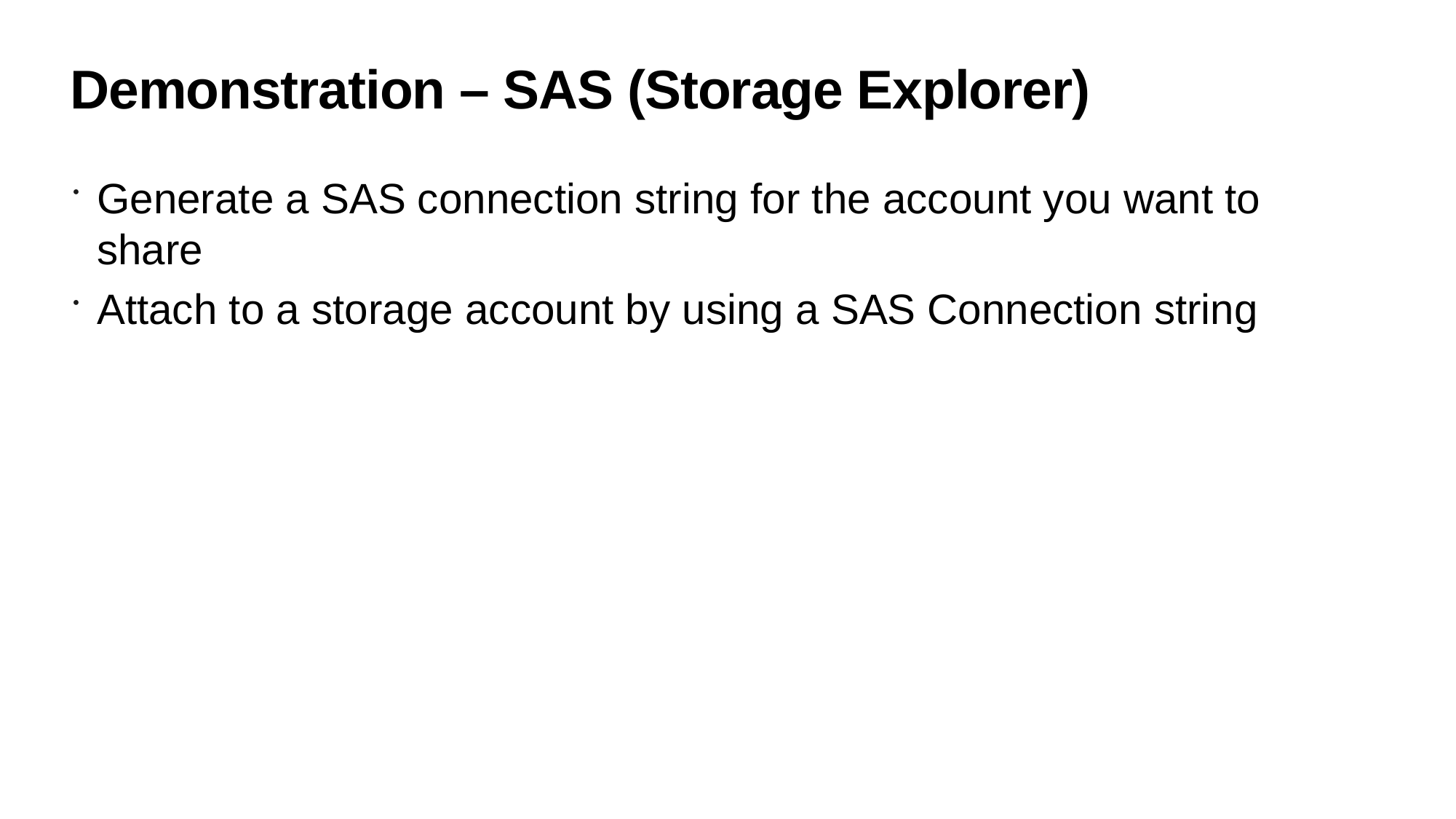

# Demonstration – SAS (Storage Explorer)
Generate a SAS connection string for the account you want to share
Attach to a storage account by using a SAS Connection string